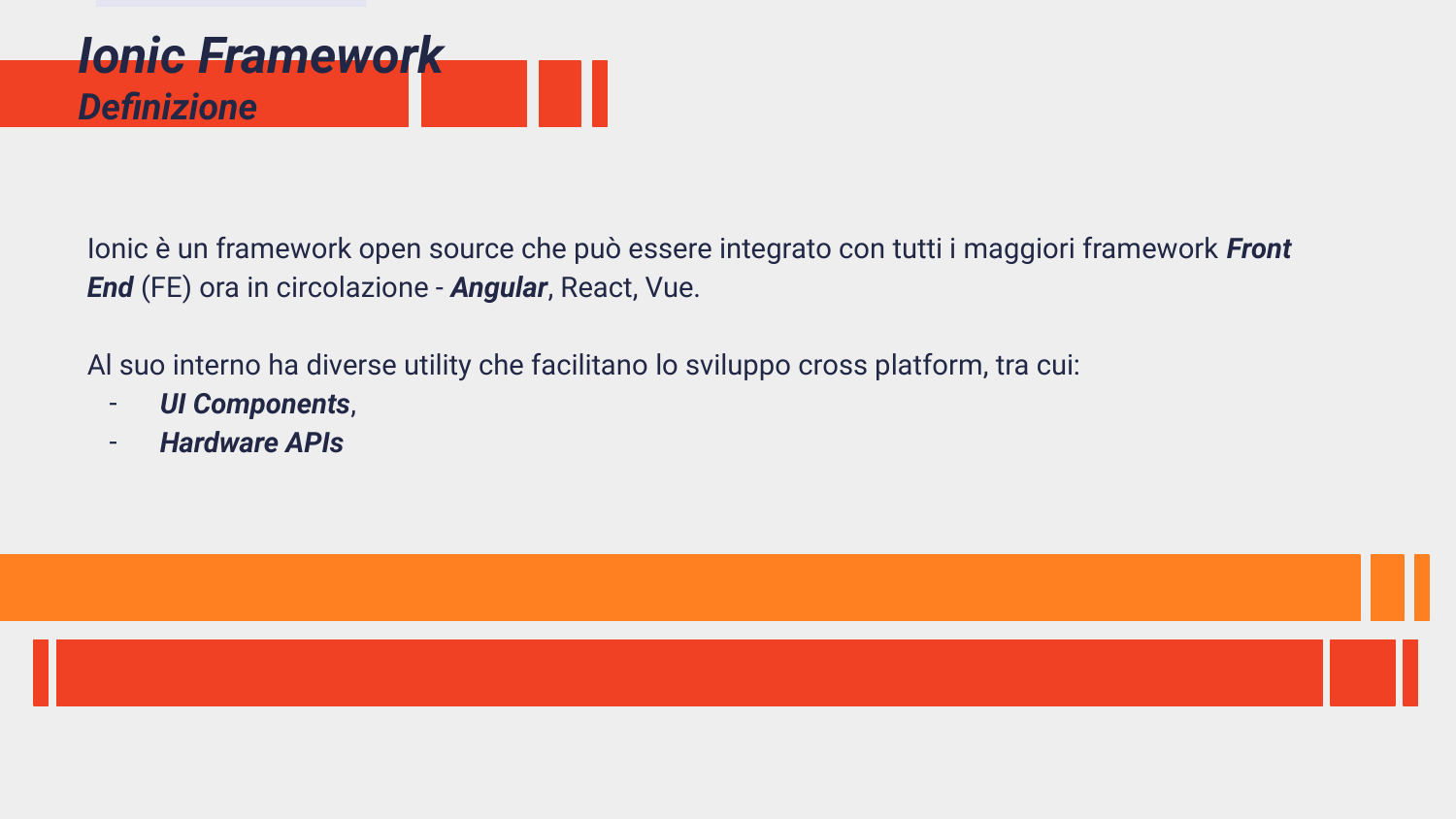

# Ionic Framework
Definizione

Ionic è un framework open source che può essere integrato con tutti i maggiori framework Front End (FE) ora in circolazione - Angular, React, Vue.

Al suo interno ha diverse utility che facilitano lo sviluppo cross platform, tra cui:
UI Components,
Hardware APIs